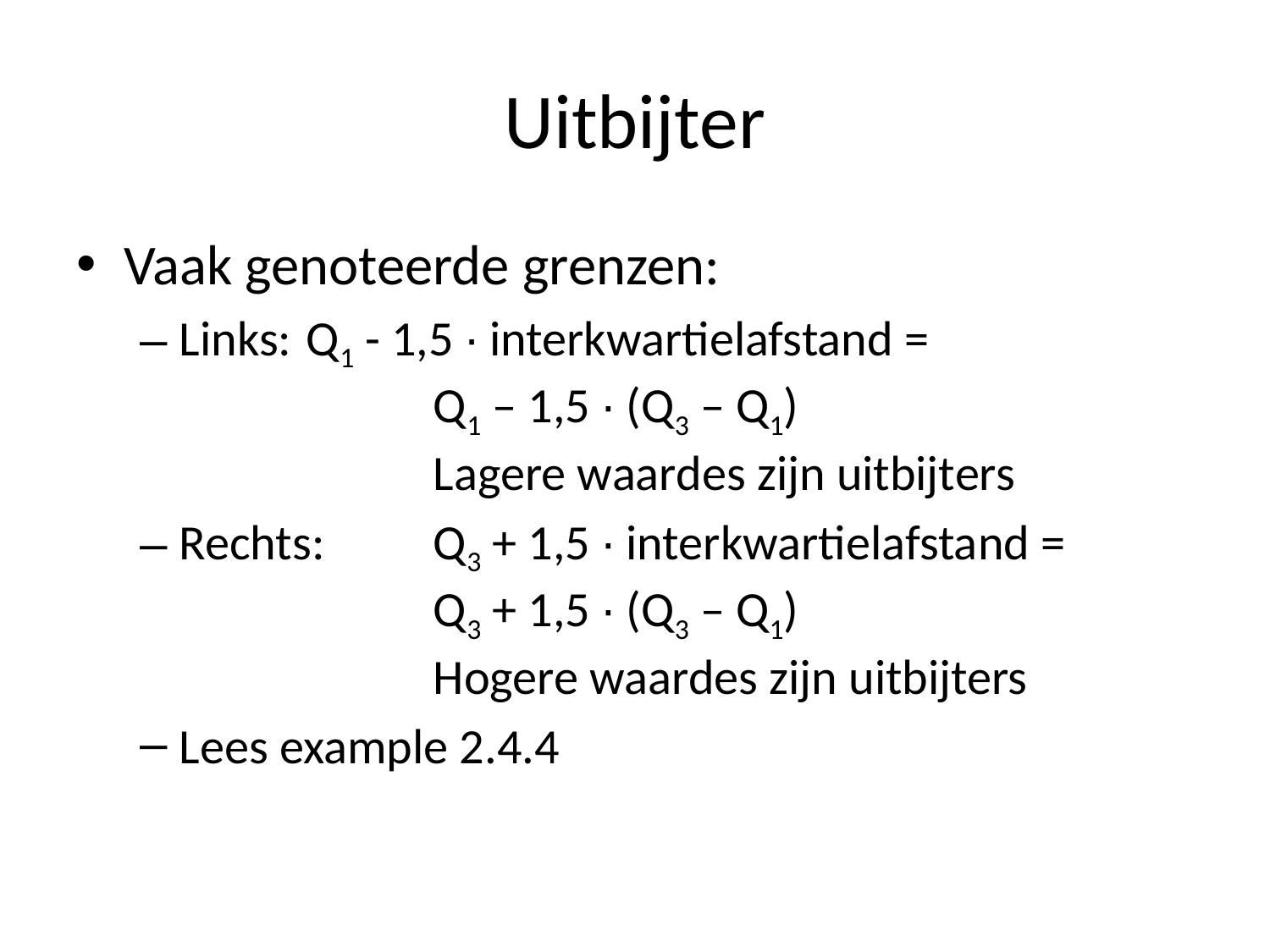

# Uitbijter
Vaak genoteerde grenzen:
Links:	Q1 - 1,5 ∙ interkwartielafstand =
		Q1 – 1,5 ∙ (Q3 – Q1)
		Lagere waardes zijn uitbijters
Rechts:	Q3 + 1,5 ∙ interkwartielafstand =
		Q3 + 1,5 ∙ (Q3 – Q1)
		Hogere waardes zijn uitbijters
Lees example 2.4.4